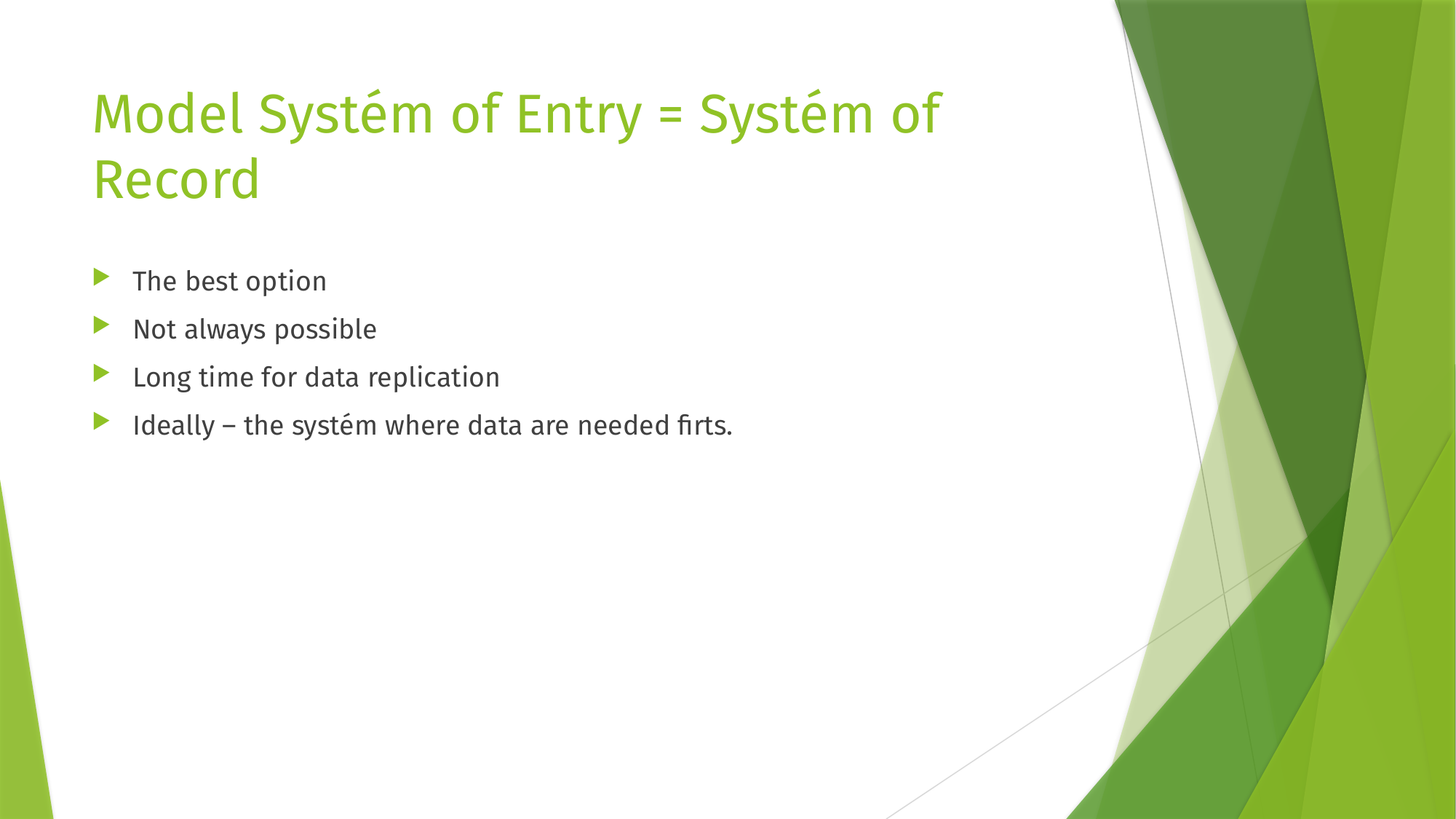

# Model Systém of Entry = Systém of Record
The best option
Not always possible
Long time for data replication
Ideally – the systém where data are needed firts.